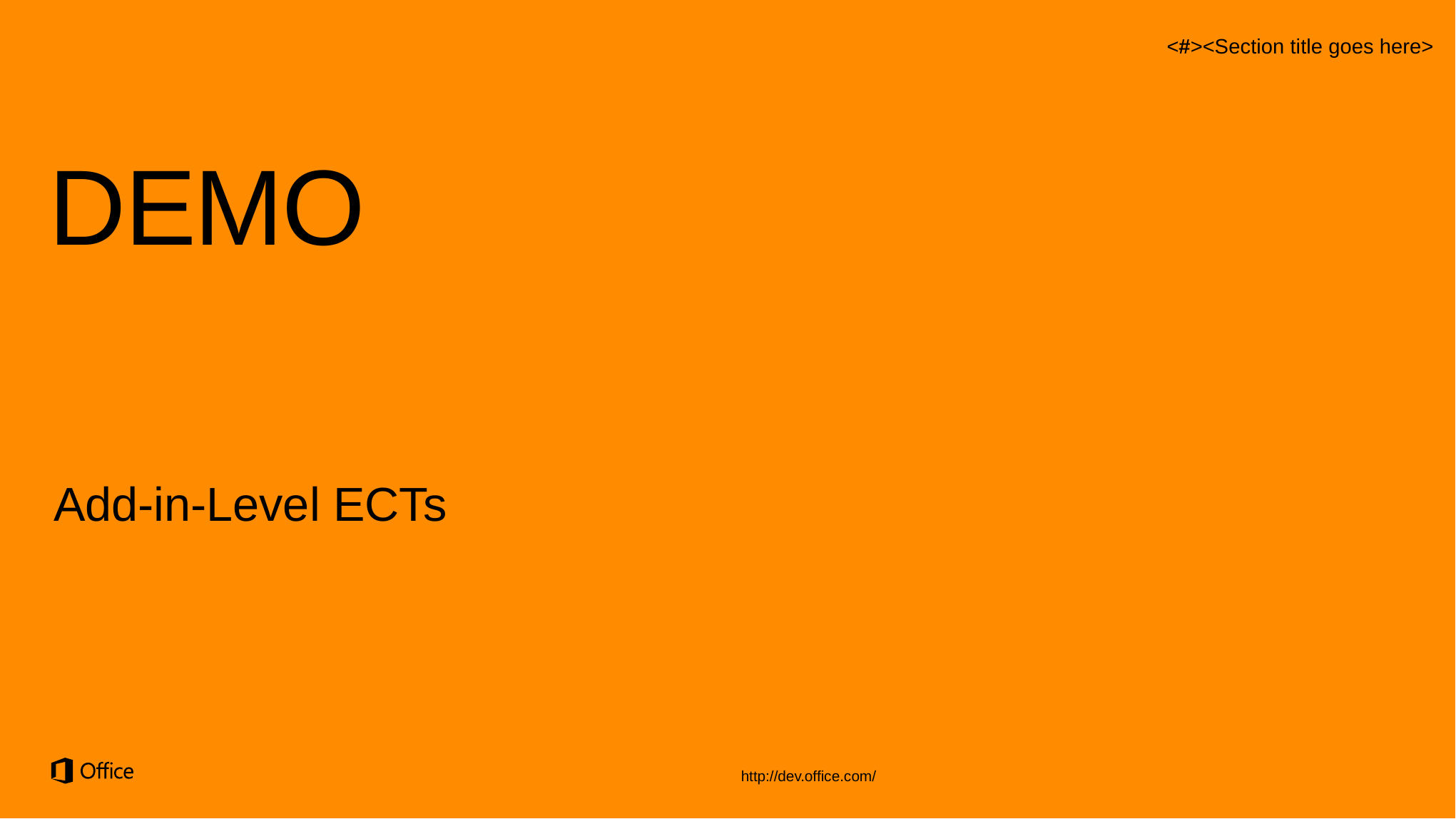

<#><Section title goes here>

# DEMO
Add-in-Level ECTs